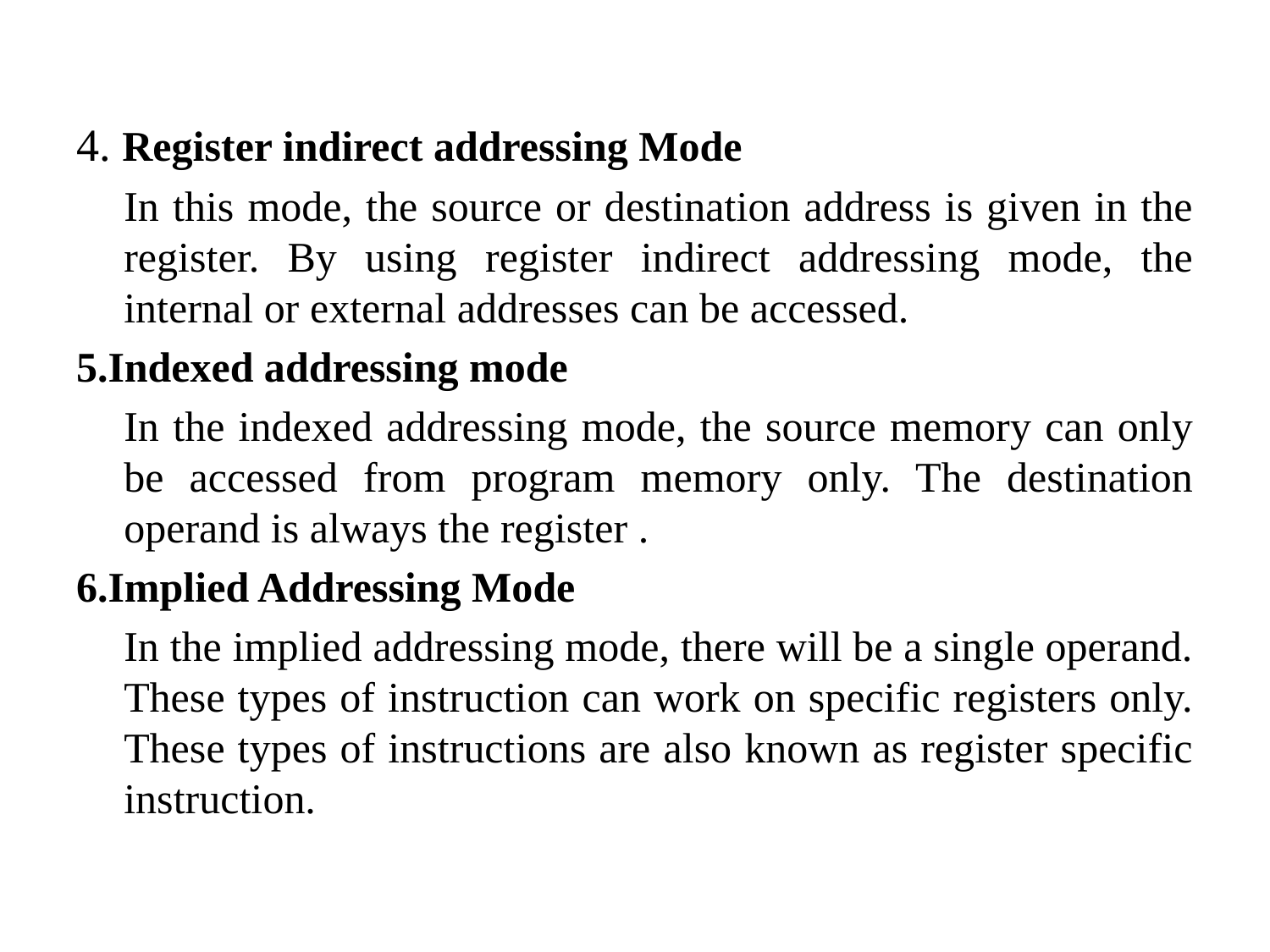

4. Register indirect addressing Mode
	In this mode, the source or destination address is given in the register. By using register indirect addressing mode, the internal or external addresses can be accessed.
5.Indexed addressing mode
	In the indexed addressing mode, the source memory can only be accessed from program memory only. The destination operand is always the register .
6.Implied Addressing Mode
	In the implied addressing mode, there will be a single operand. These types of instruction can work on specific registers only. These types of instructions are also known as register specific instruction.